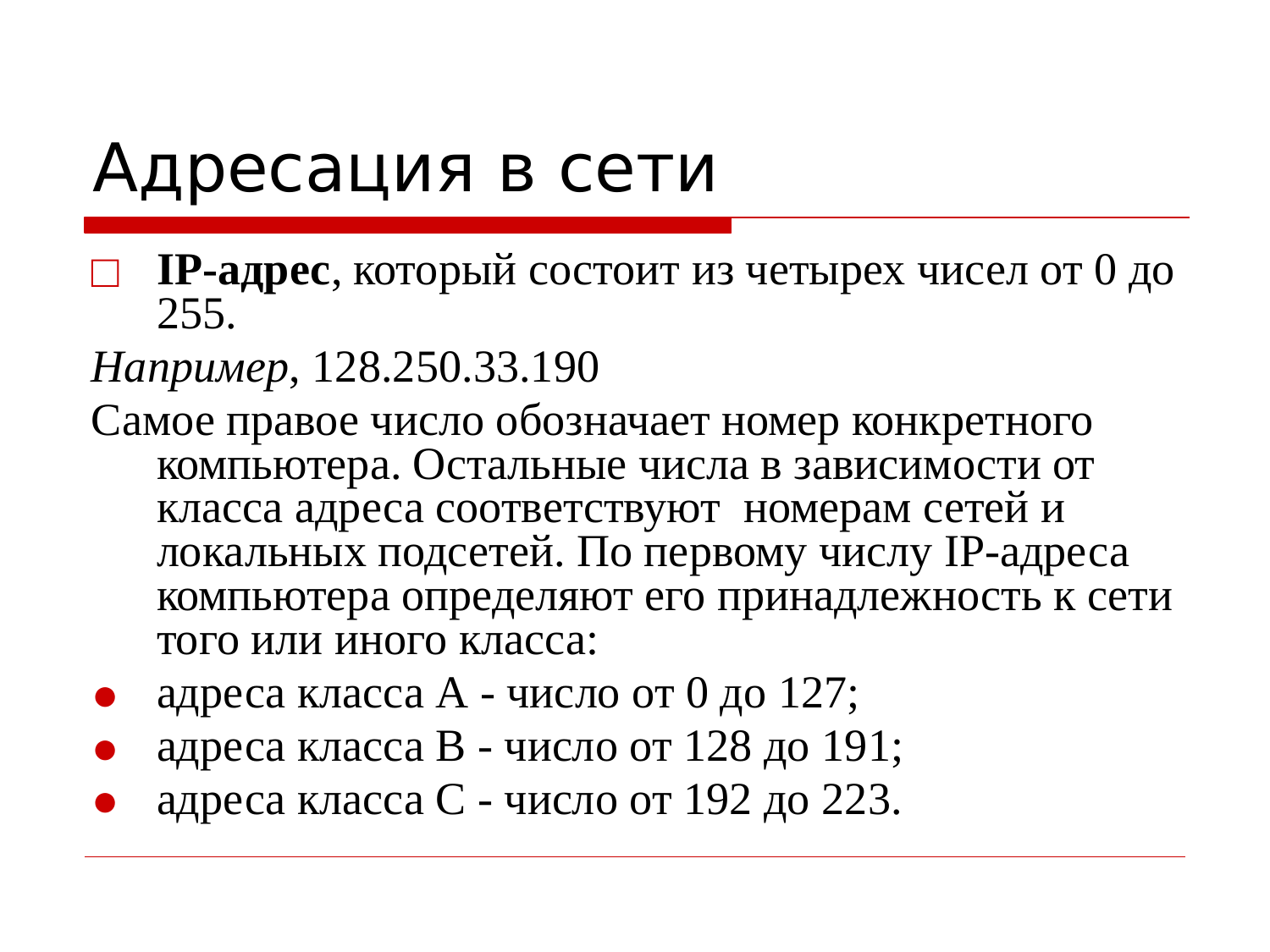

# Адресация в сети
IP-адрес, который состоит из четырех чисел от 0 до 255.
Например, 128.250.33.190
Самое правое число обозначает номер конкретного компьютера. Остальные числа в зависимости от класса адреса соответствуют  номерам сетей и локальных подсетей. По первому числу IP-адреса компьютера определяют его принадлежность к сети того или иного класса:
адреса класса А - число от 0 до 127;
адреса класса В - число от 128 до 191;
адреса класса С - число от 192 до 223.